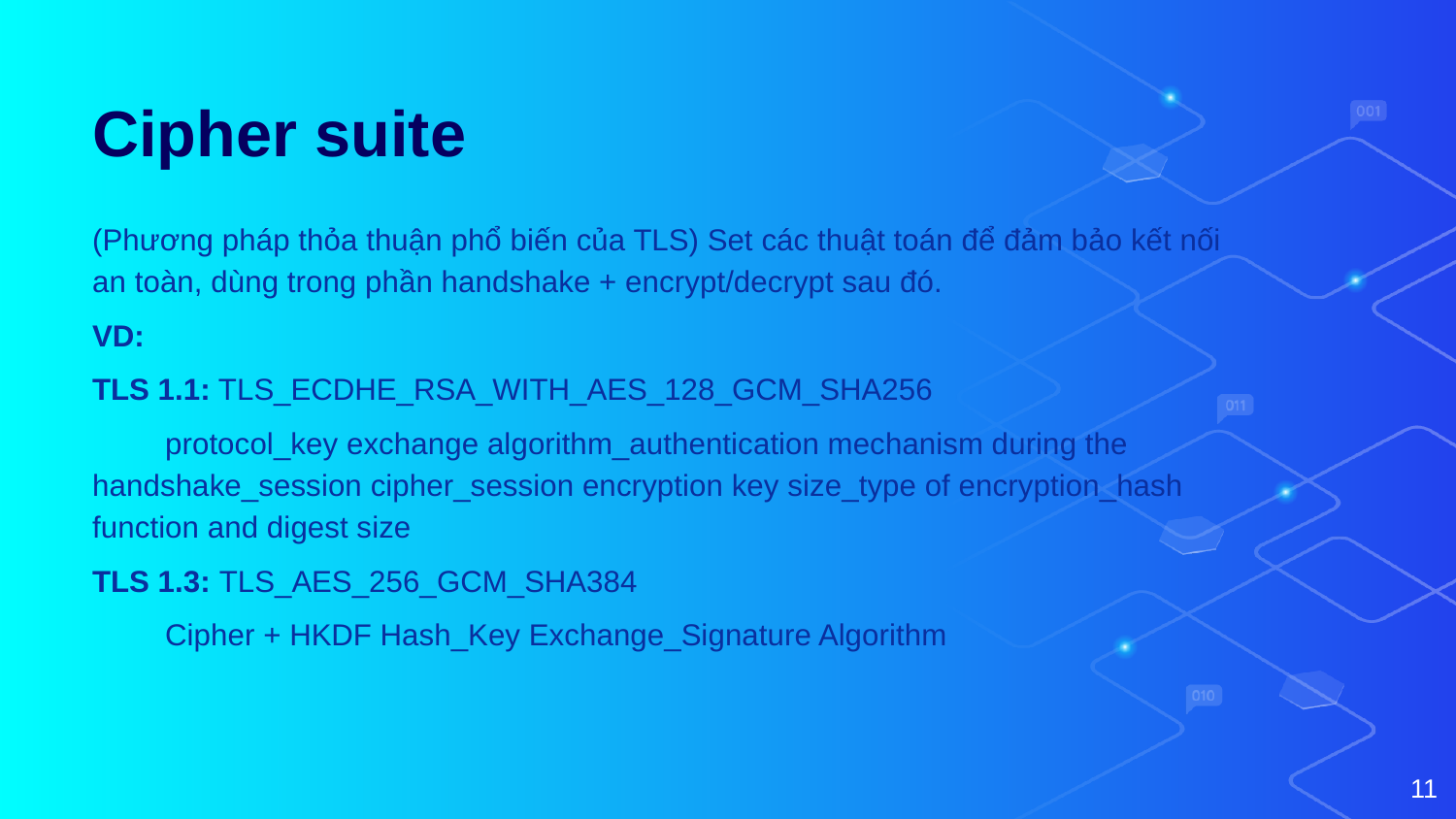

# Cipher suite
(Phương pháp thỏa thuận phổ biến của TLS) Set các thuật toán để đảm bảo kết nối an toàn, dùng trong phần handshake + encrypt/decrypt sau đó.
VD:
TLS 1.1: TLS_ECDHE_RSA_WITH_AES_128_GCM_SHA256
protocol_key exchange algorithm_authentication mechanism during the handshake_session cipher_session encryption key size_type of encryption_hash function and digest size
TLS 1.3: TLS_AES_256_GCM_SHA384
Cipher + HKDF Hash_Key Exchange_Signature Algorithm
11